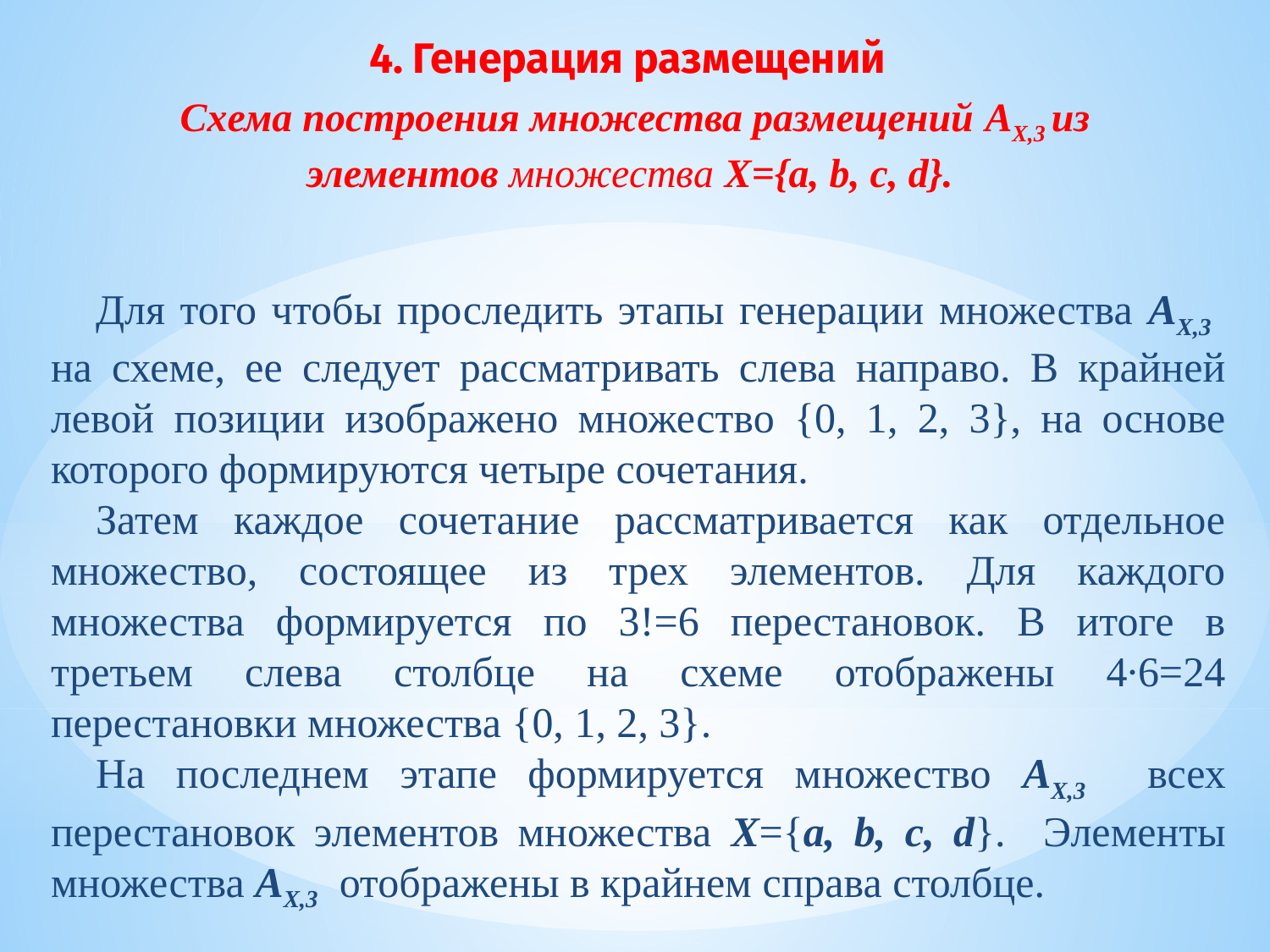

4. Генерация размещений
Схема построения множества размещений AX,3 из элементов множества X={a, b, c, d}.
Для того чтобы проследить этапы генерации множества AX,3  на схеме, ее следует рассматривать слева направо. В крайней левой позиции изображено множество {0, 1, 2, 3}, на основе которого формируются четыре сочетания.
Затем каждое сочетание рассматривается как отдельное множество, состоящее из трех элементов. Для каждого множества формируется по 3!=6 перестановок. В итоге в третьем слева столбце на схеме отображены 4∙6=24 перестановки множества {0, 1, 2, 3}.
На последнем этапе формируется множество AX,3  всех перестановок элементов множества X={a, b, c, d}.  Элементы множества AX,3  отображены в крайнем справа столбце.